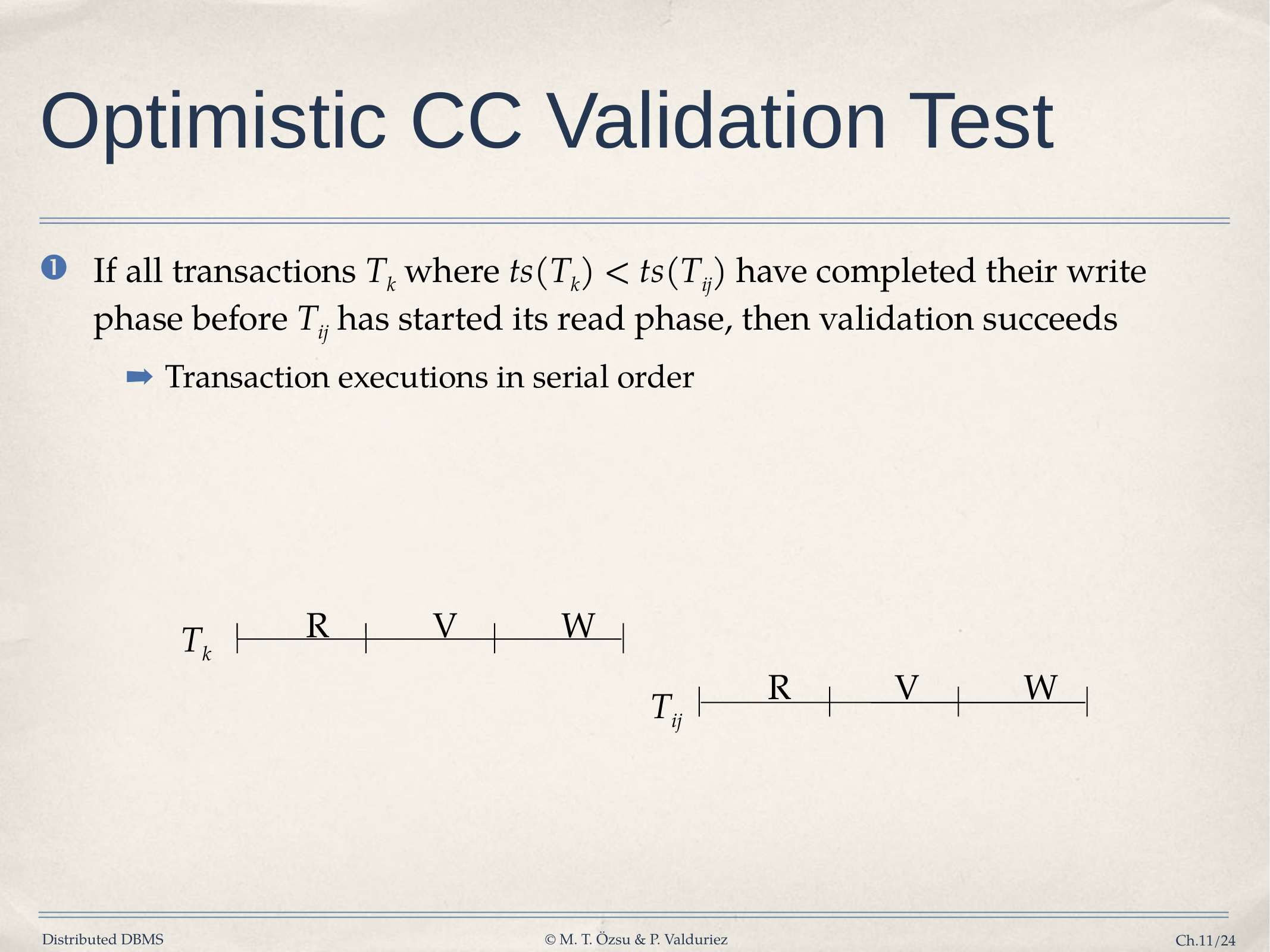

# Optimistic CC Validation Test
If all transactions Tk where ts(Tk) < ts(Tij) have completed their write phase before Tij has started its read phase, then validation succeeds
Transaction executions in serial order
R
V
W
Tk

R
V
W
Tij